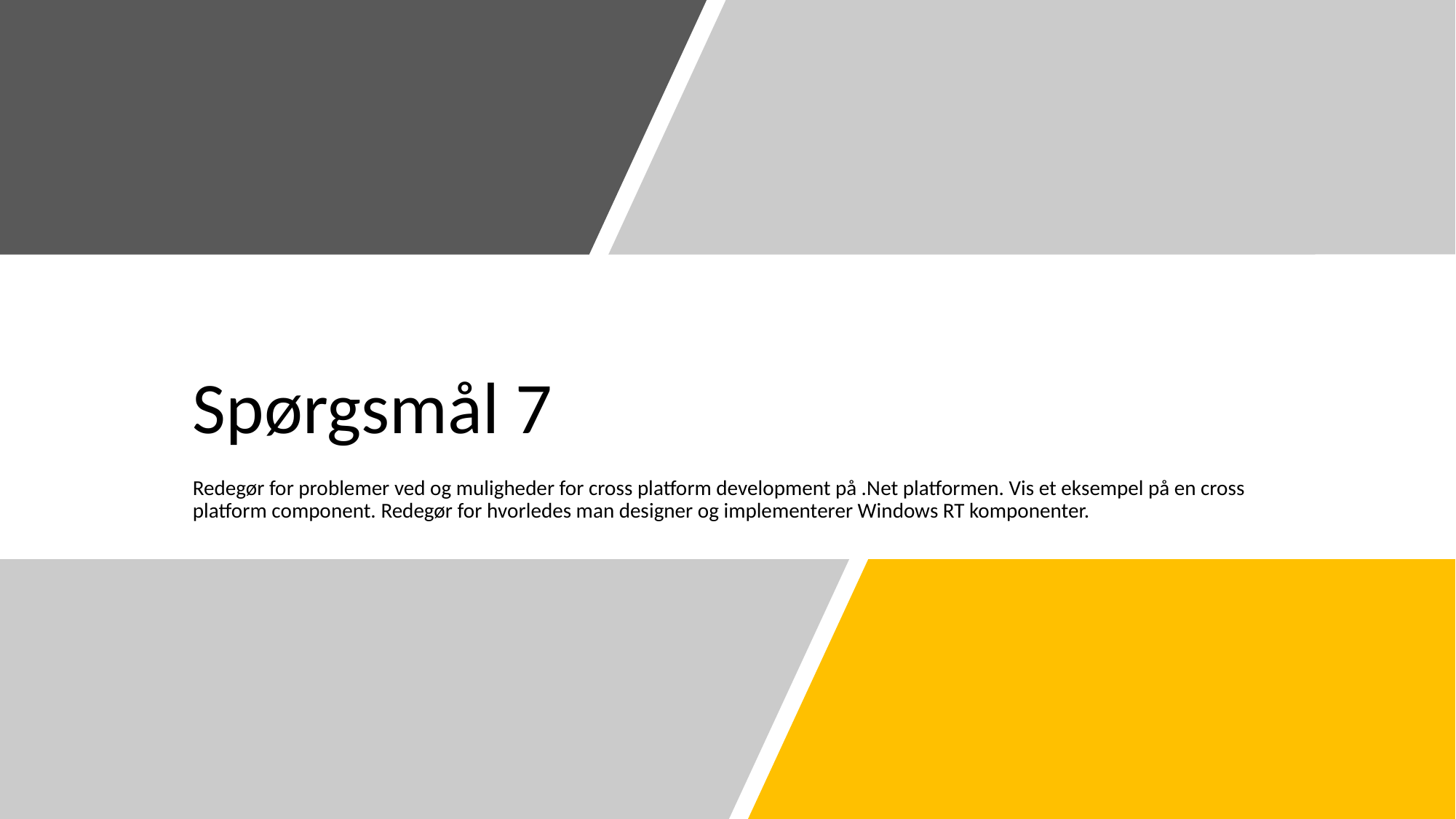

# Spørgsmål 7
Redegør for problemer ved og muligheder for cross platform development på .Net platformen. Vis et eksempel på en cross platform component. Redegør for hvorledes man designer og implementerer Windows RT komponenter.